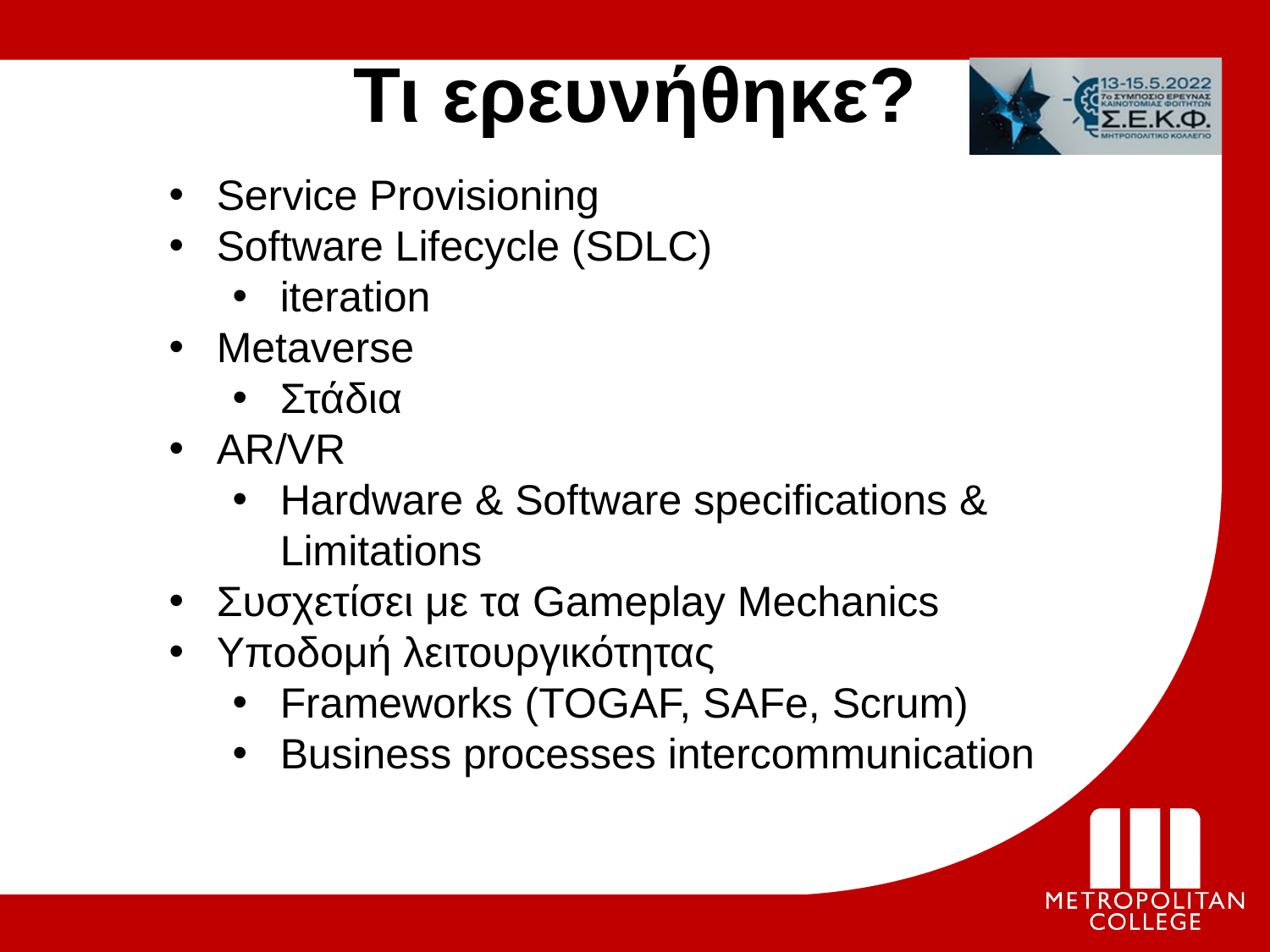

# Τι ερευνήθηκε?
Service Provisioning
Software Lifecycle (SDLC)
iteration
Metaverse
Στάδια
AR/VR
Hardware & Software specifications & Limitations
Συσχετίσει με τα Gameplay Mechanics
Υποδομή λειτουργικότητας
Frameworks (TOGAF, SAFe, Scrum)
Business processes intercommunication